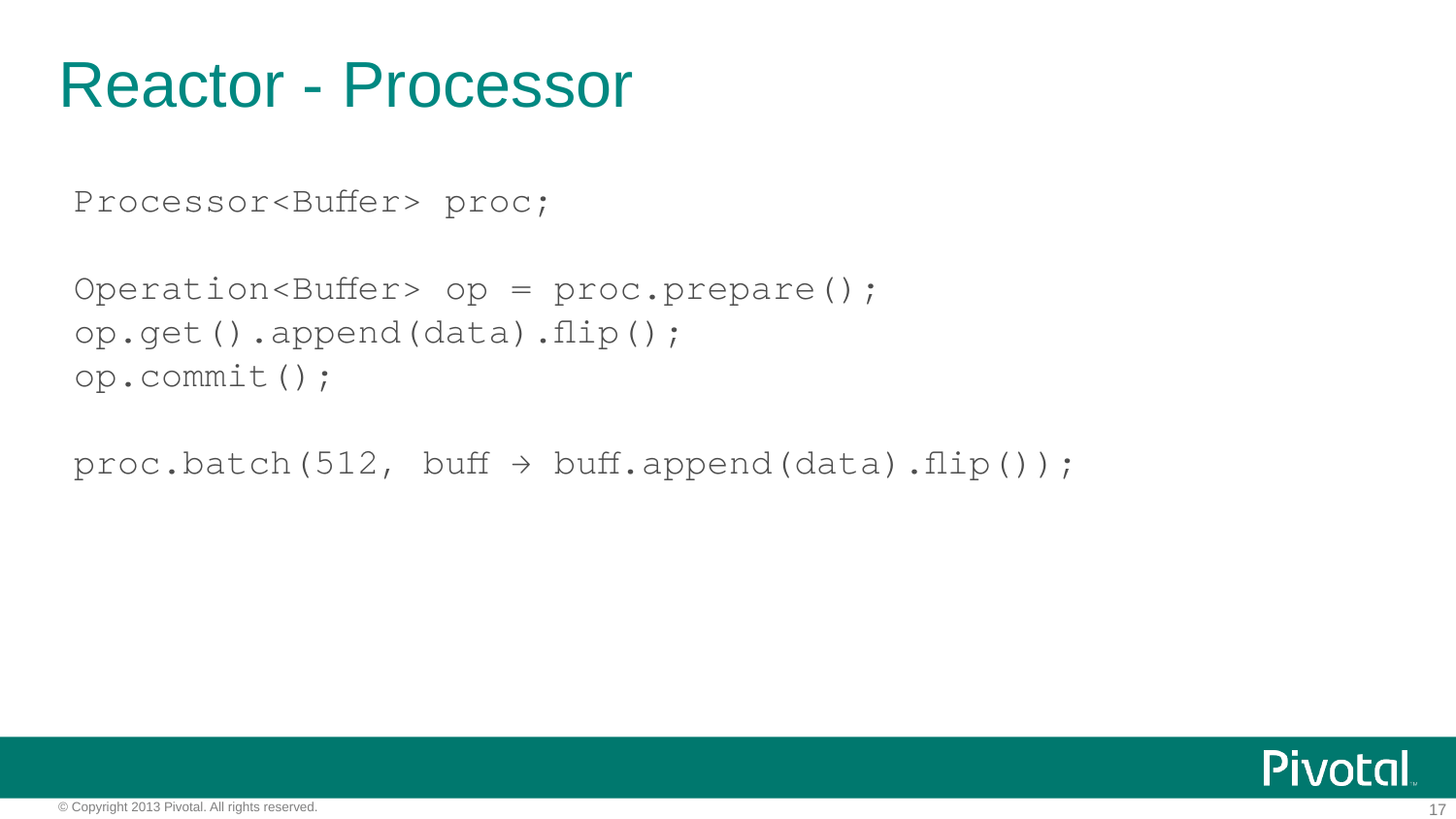

# Reactor - Processor
Processor<Buffer> proc;

Operation<Buffer> op = proc.prepare();
op.get().append(data).flip();
op.commit();

proc.batch(512, buff → buff.append(data).flip());